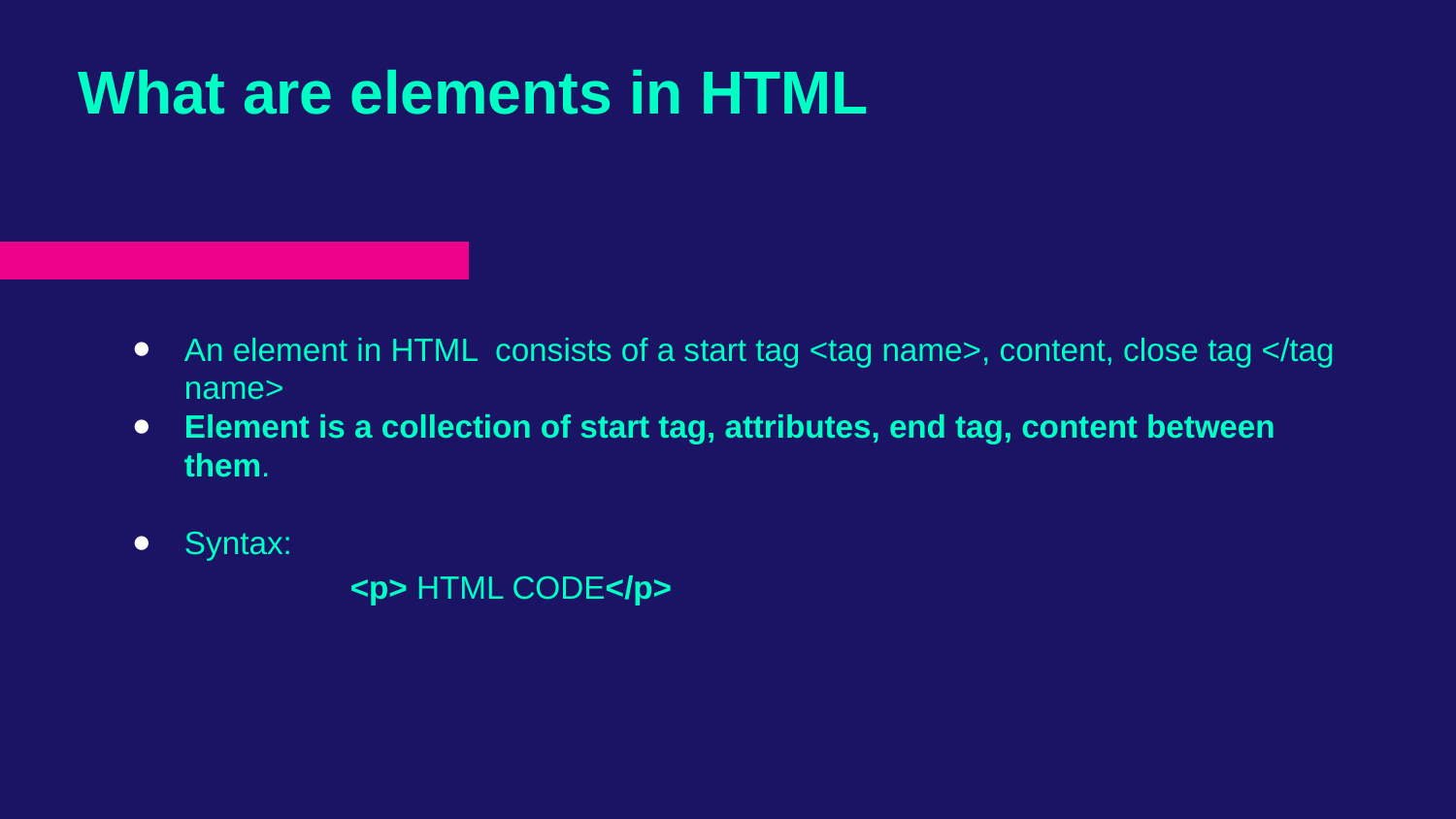

# What are elements in HTML
An element in HTML  consists of a start tag <tag name>, content, close tag </tag name>
Element is a collection of start tag, attributes, end tag, content between them.

Syntax:
	<p> HTML CODE</p>